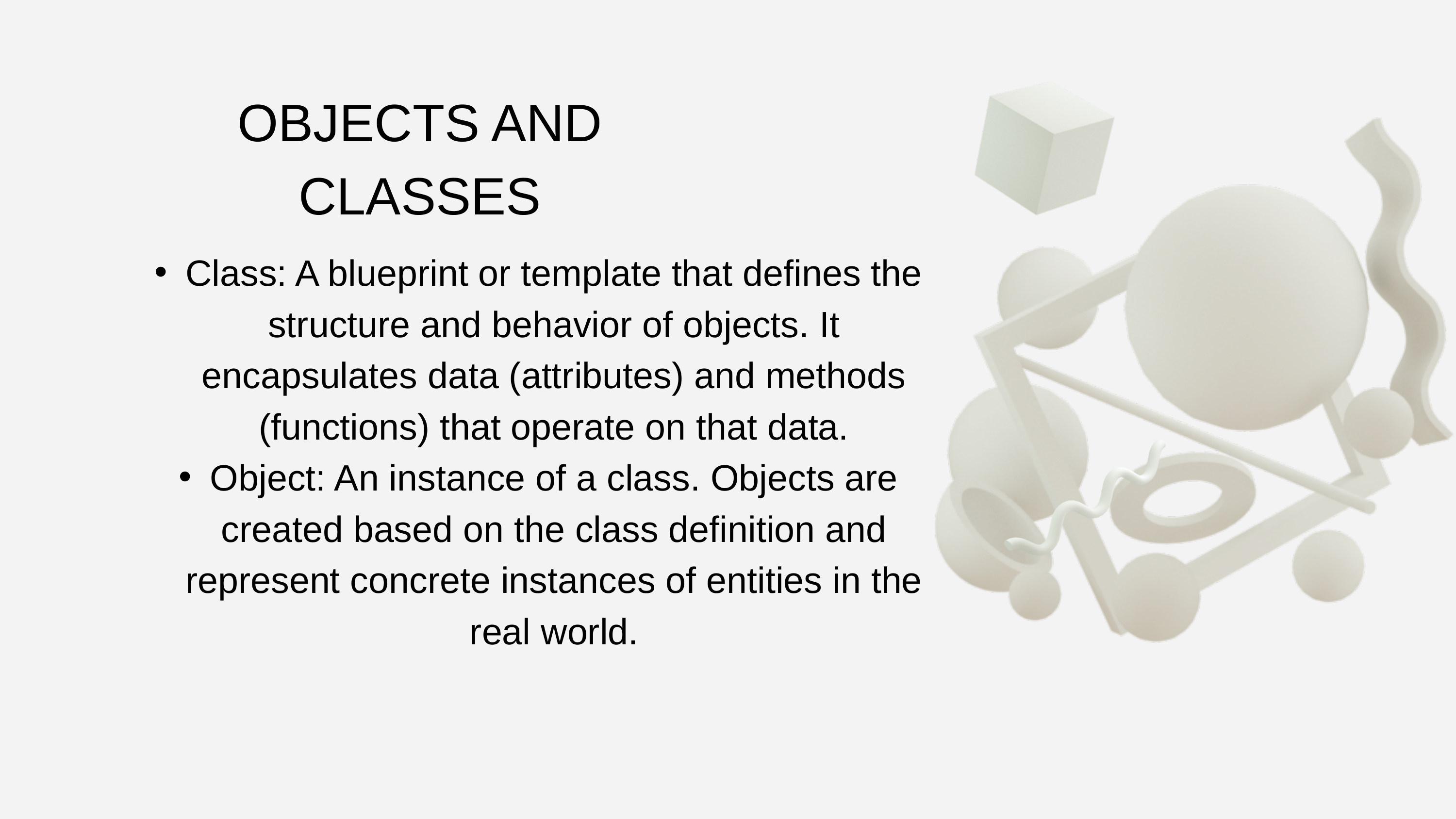

OBJECTS AND CLASSES

Class: A blueprint or template that defines the structure and behavior of objects. It encapsulates data (attributes) and methods (functions) that operate on that data.
Object: An instance of a class. Objects are created based on the class definition and represent concrete instances of entities in the real world.